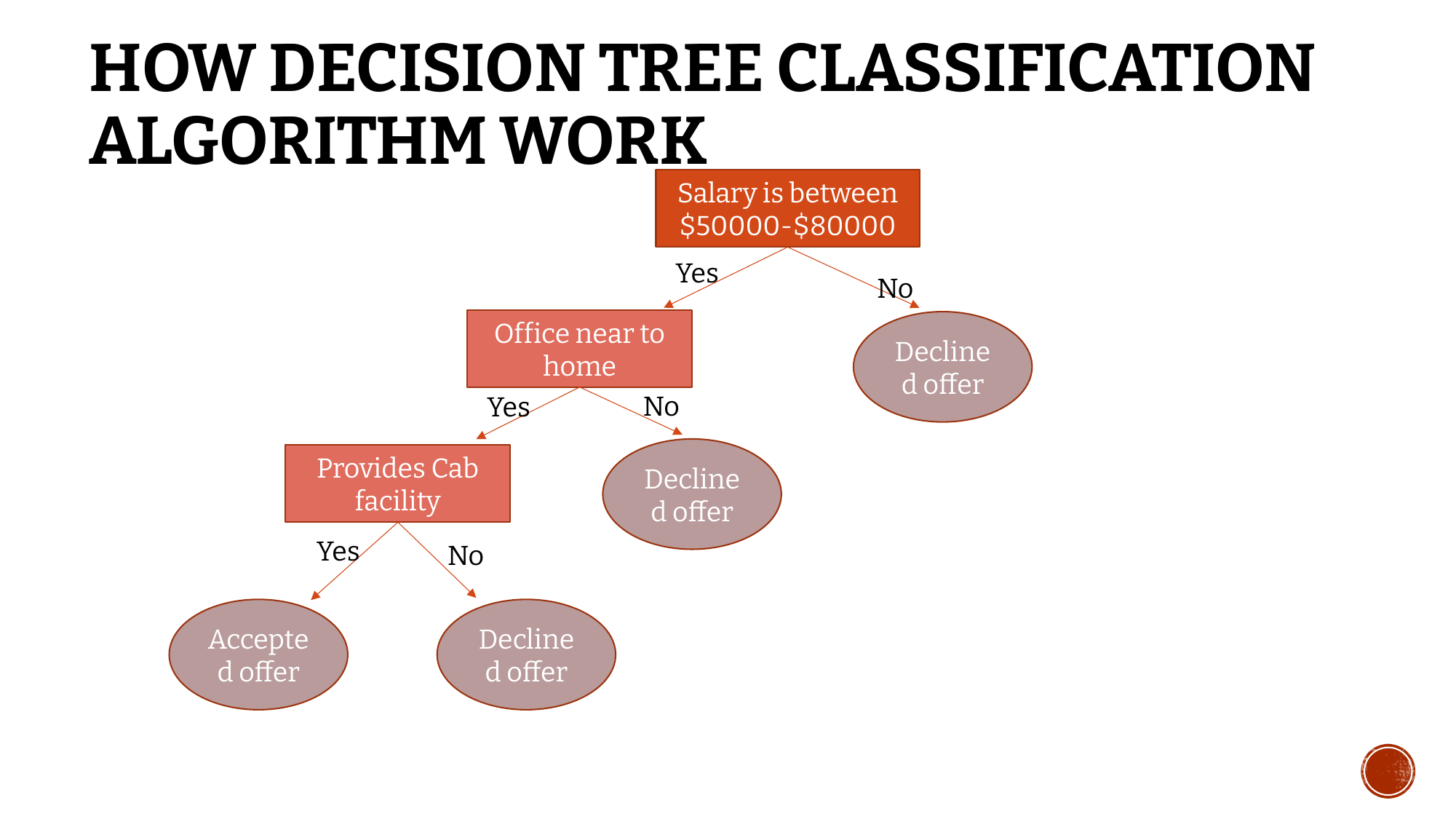

# How Decision Tree classification algorithm work
Salary is between
$50000-$80000
Yes
No
Office near to home
Declined offer
No
Yes
Declined offer
Provides Cab facility
Yes
No
Accepted offer
Declined offer